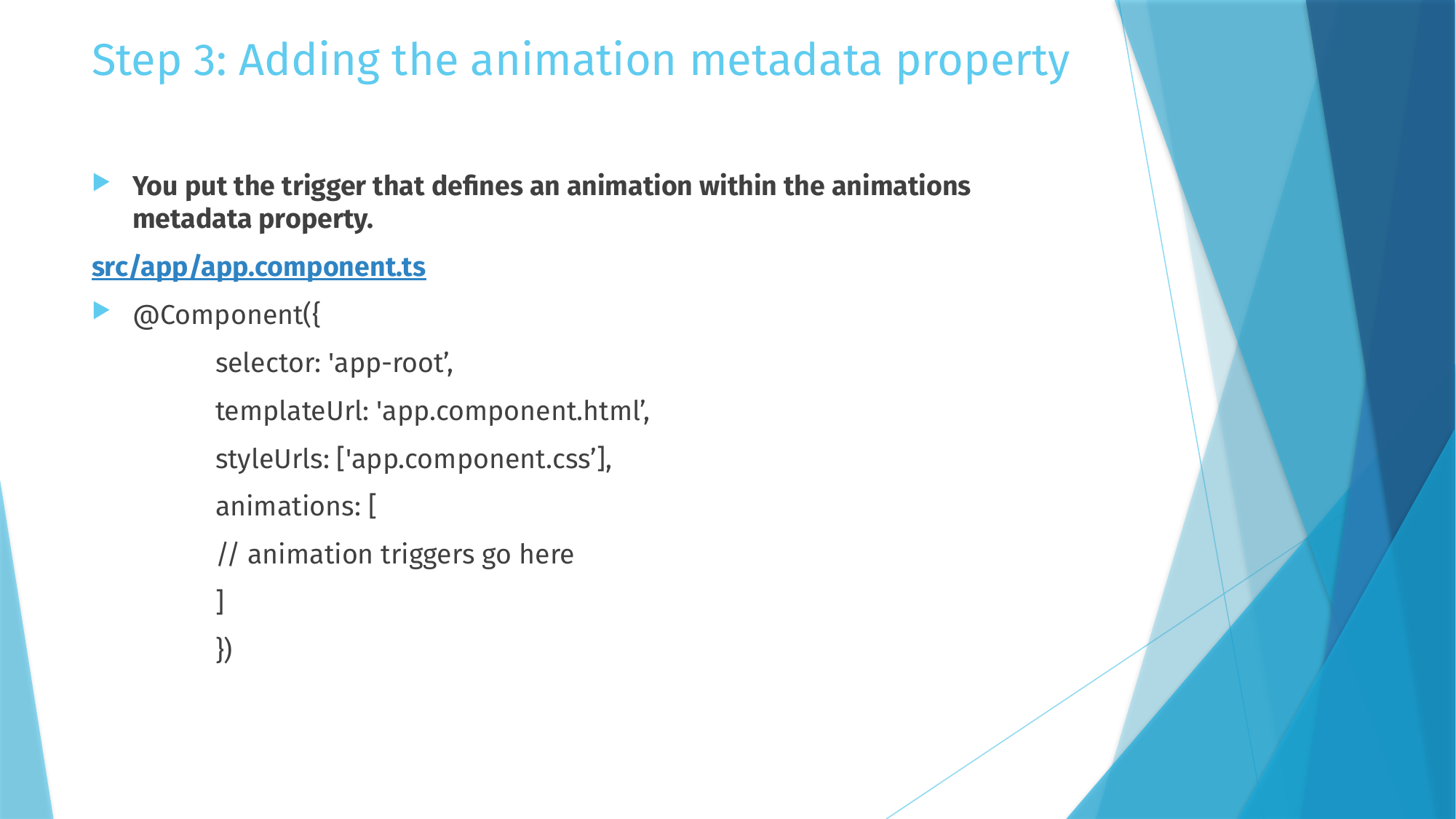

# Step 3: Adding the animation metadata property
You put the trigger that defines an animation within the animations metadata property.
src/app/app.component.ts
@Component({
	  selector: 'app-root’,
	  templateUrl: 'app.component.html’,
	  styleUrls: ['app.component.css’],
	  animations: [
	  // animation triggers go here
 	  ]
	  })